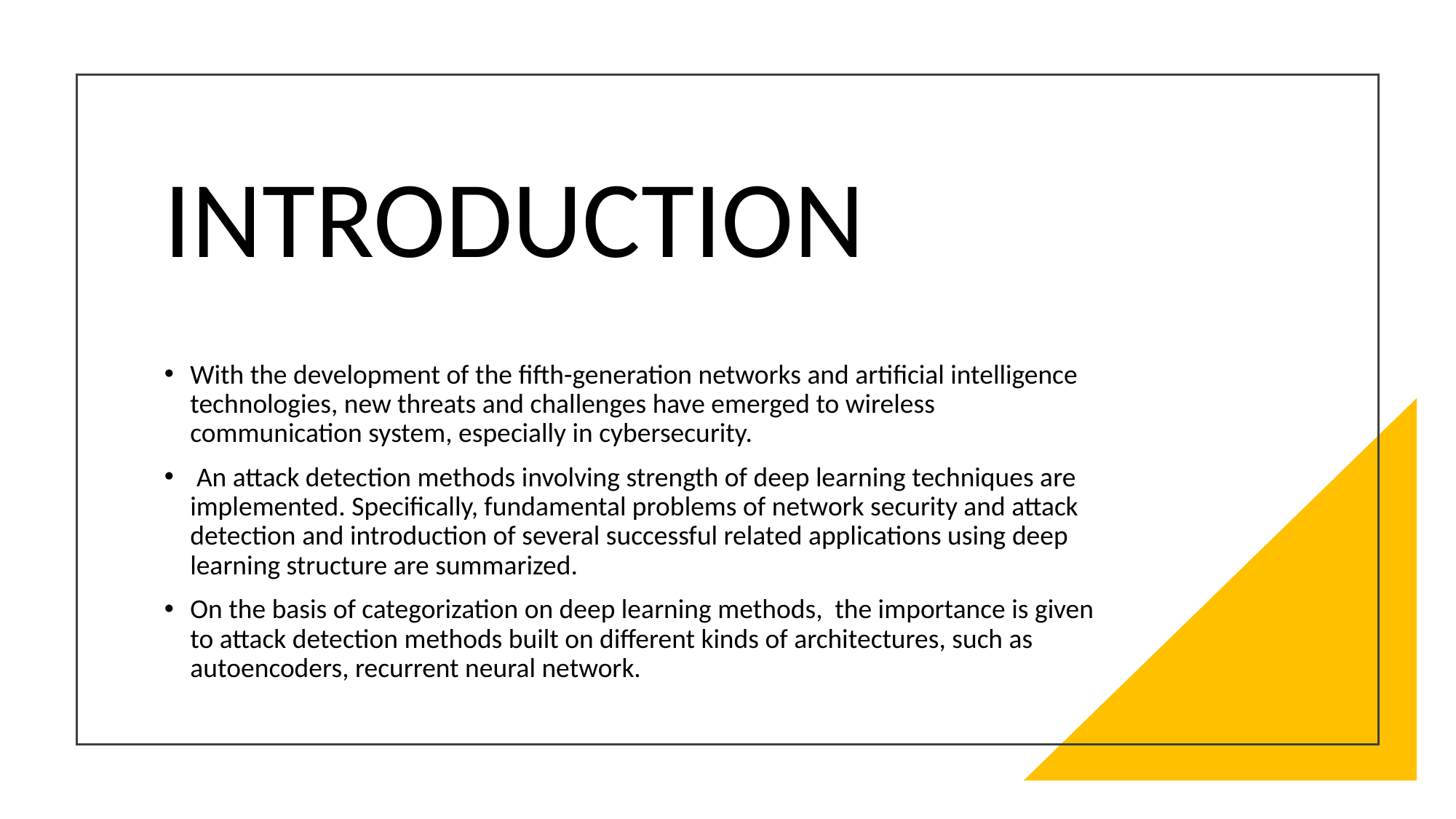

# INTRODUCTION
With the development of the fifth-generation networks and artificial intelligence technologies, new threats and challenges have emerged to wireless communication system, especially in cybersecurity.
 An attack detection methods involving strength of deep learning techniques are implemented. Specifically, fundamental problems of network security and attack detection and introduction of several successful related applications using deep learning structure are summarized.
On the basis of categorization on deep learning methods,  the importance is given to attack detection methods built on different kinds of architectures, such as autoencoders, recurrent neural network.